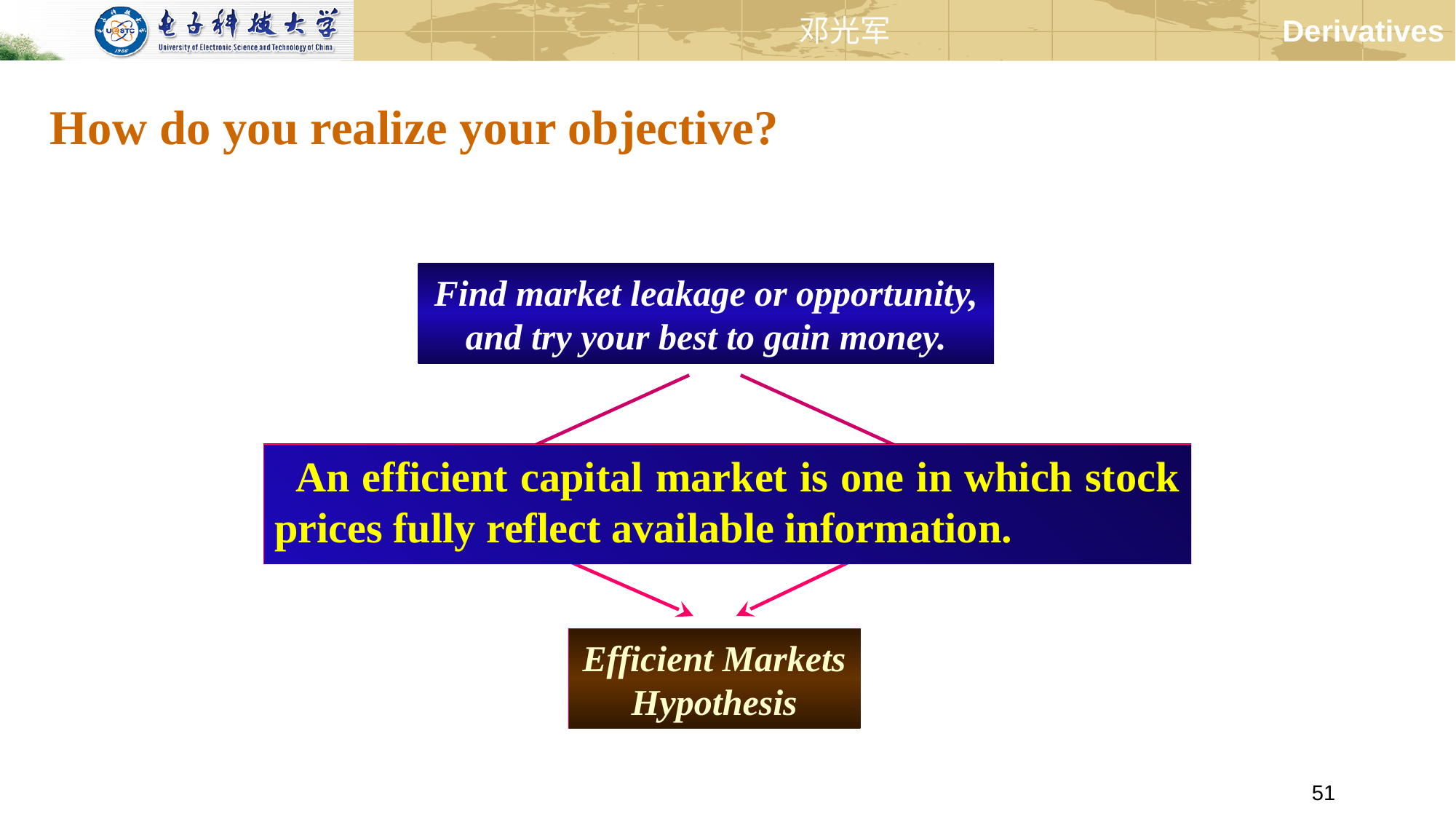

# How do you realize your objective?
Find market leakage or opportunity, and try your best to gain money.

Speculating

Arbitraging
An efficient capital market is one in which stock prices fully reflect available information.

Efficient Markets Hypothesis